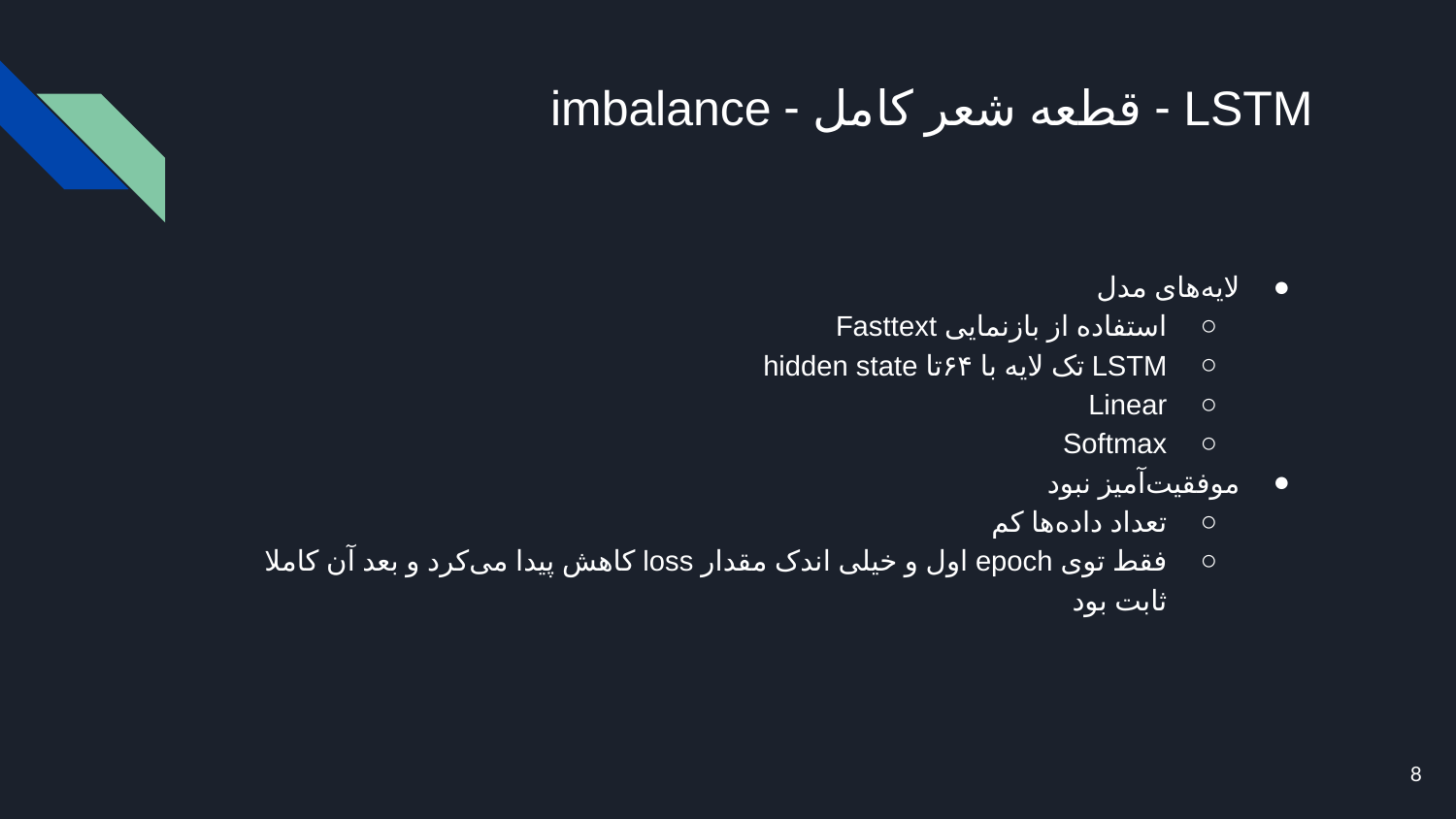

# LSTM - قطعه شعر کامل - imbalance
لایه‌های مدل
استفاده از بازنمایی Fasttext
LSTM تک لایه با ۶۴تا hidden state
Linear
Softmax
موفقیت‌آمیز نبود
تعداد داده‌ها کم
فقط توی epoch اول و خیلی اندک مقدار loss کاهش پیدا می‌کرد و بعد آن کاملا ثابت بود
8